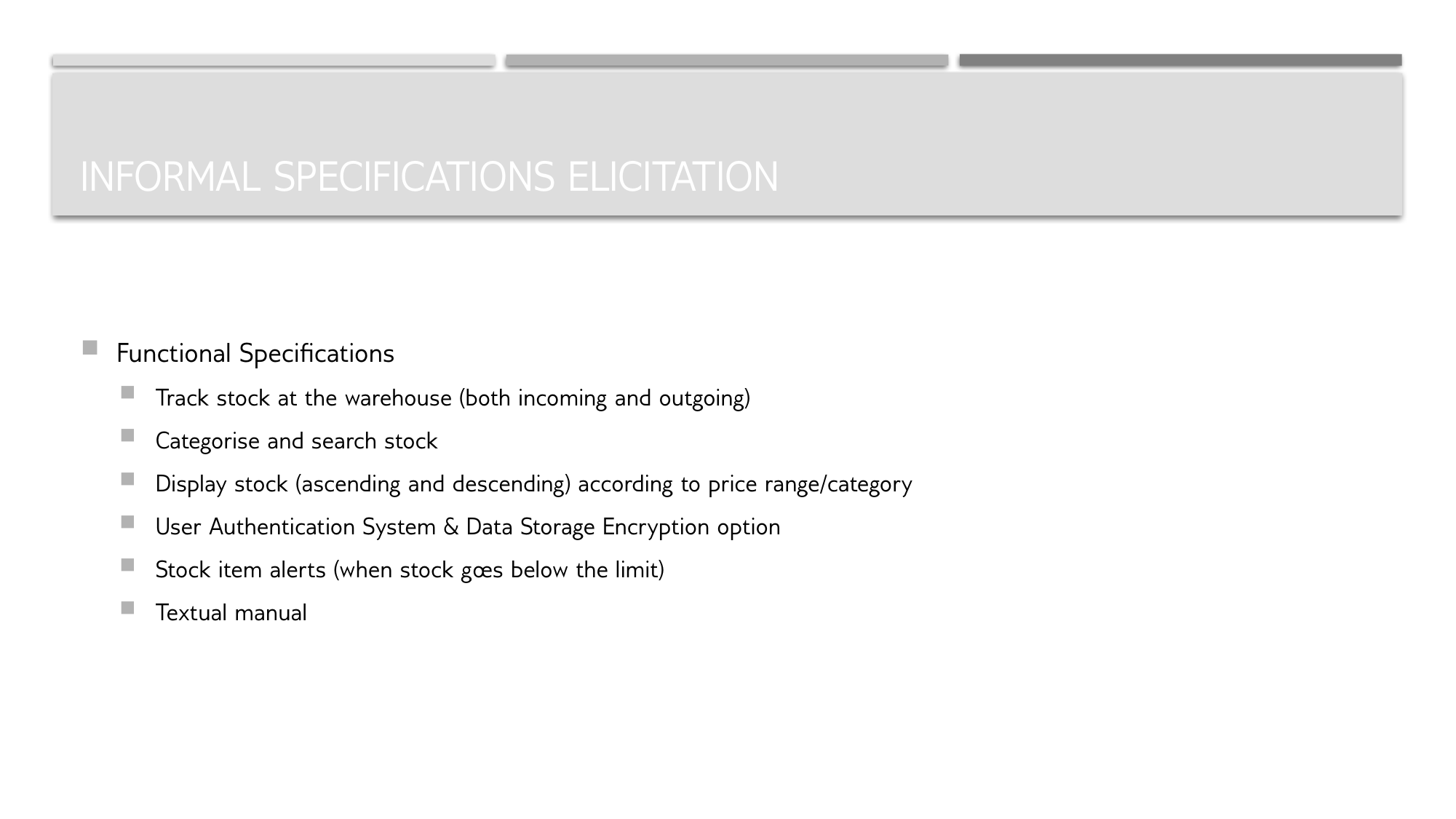

# Informal Specifications Elicitation
Functional Specifications
Track stock at the warehouse (both incoming and outgoing)
Categorise and search stock
Display stock (ascending and descending) according to price range/category
User Authentication System & Data Storage Encryption option
Stock item alerts (when stock goes below the limit)
Textual manual